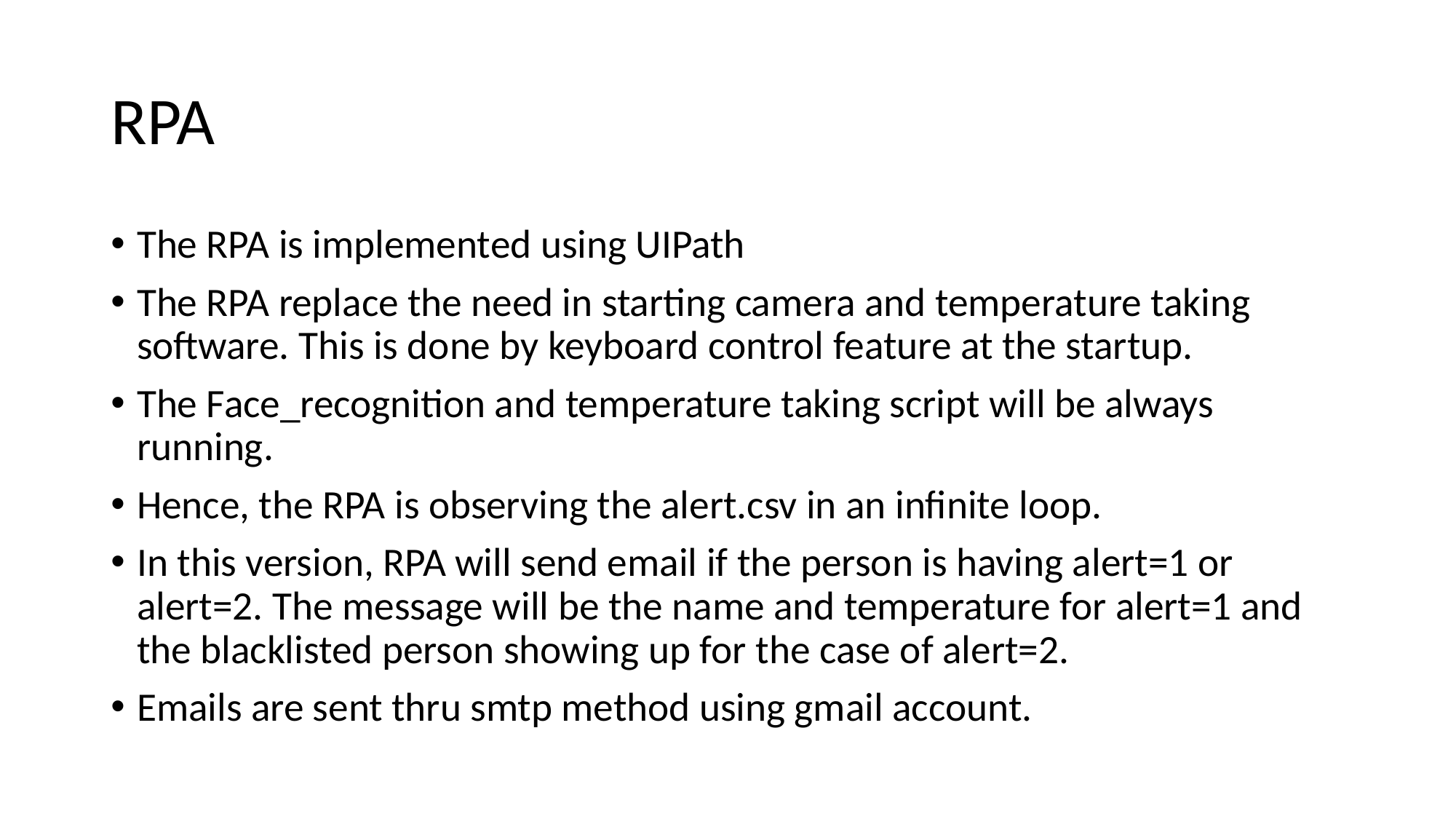

# RPA
The RPA is implemented using UIPath
The RPA replace the need in starting camera and temperature taking software. This is done by keyboard control feature at the startup.
The Face_recognition and temperature taking script will be always running.
Hence, the RPA is observing the alert.csv in an infinite loop.
In this version, RPA will send email if the person is having alert=1 or alert=2. The message will be the name and temperature for alert=1 and the blacklisted person showing up for the case of alert=2.
Emails are sent thru smtp method using gmail account.